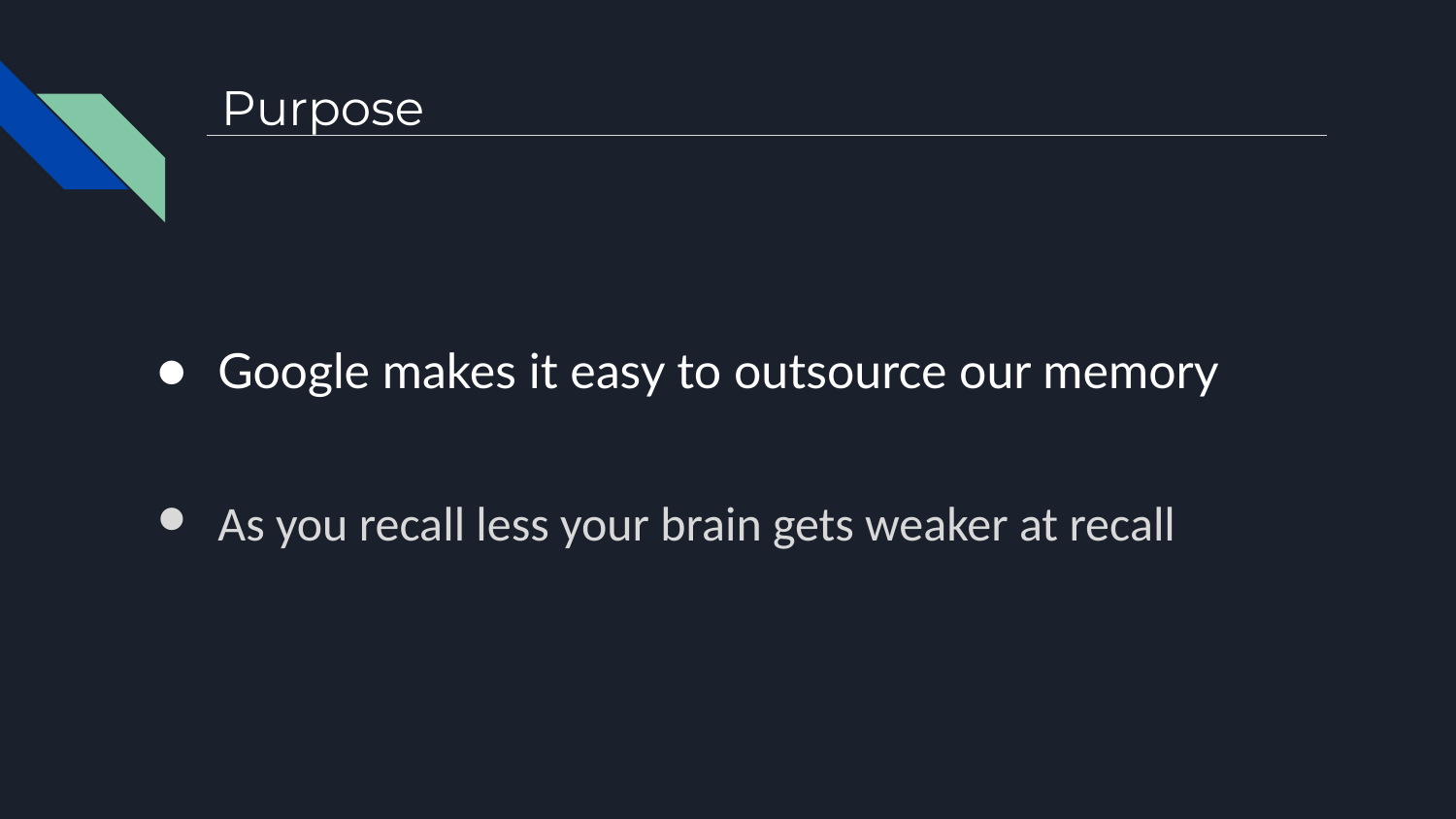

# Purpose
Google makes it easy to outsource our memory

As you recall less your brain gets weaker at recall